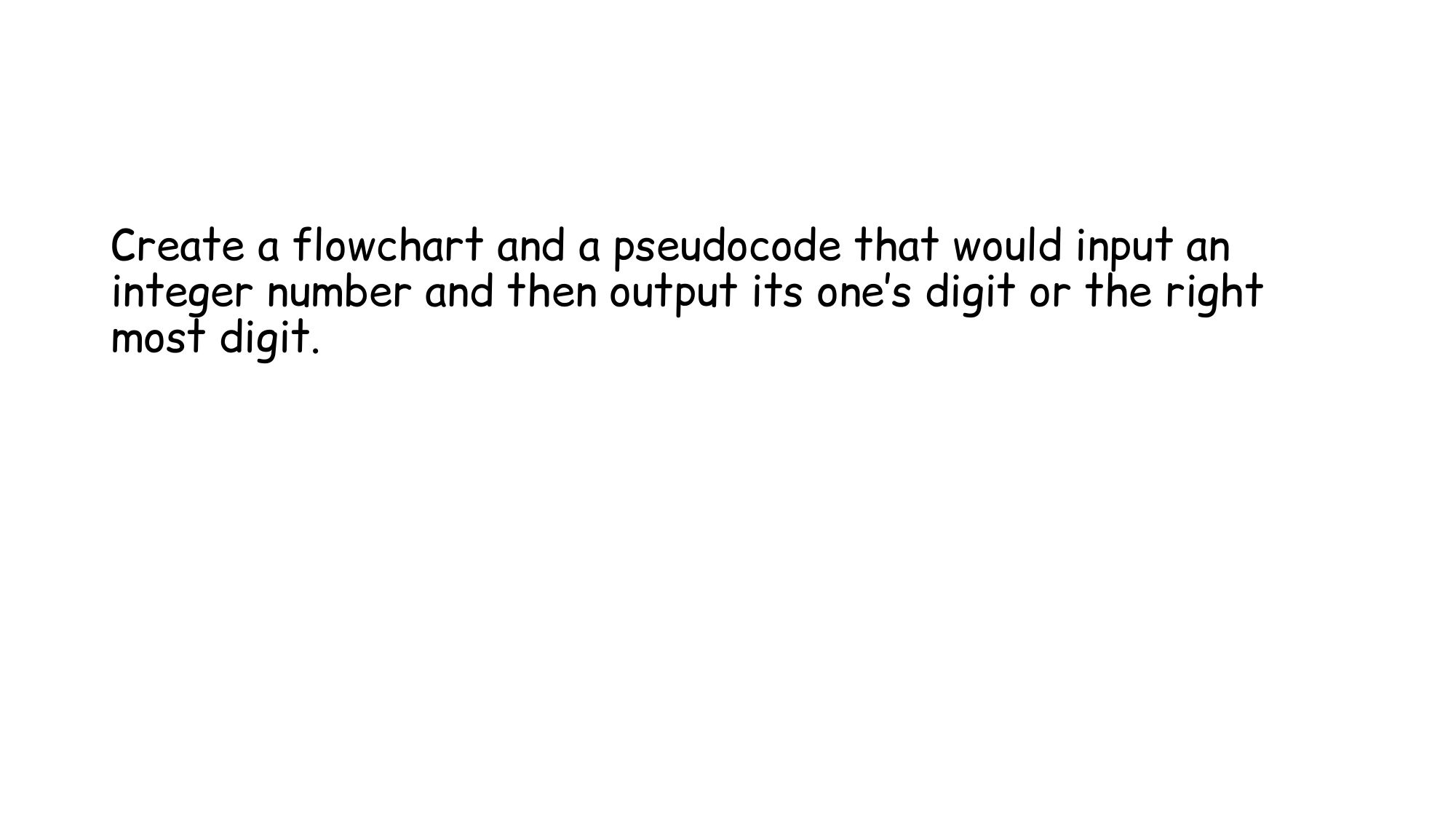

Create a flowchart and a pseudocode that would input an integer number and then output its one’s digit or the right most digit.